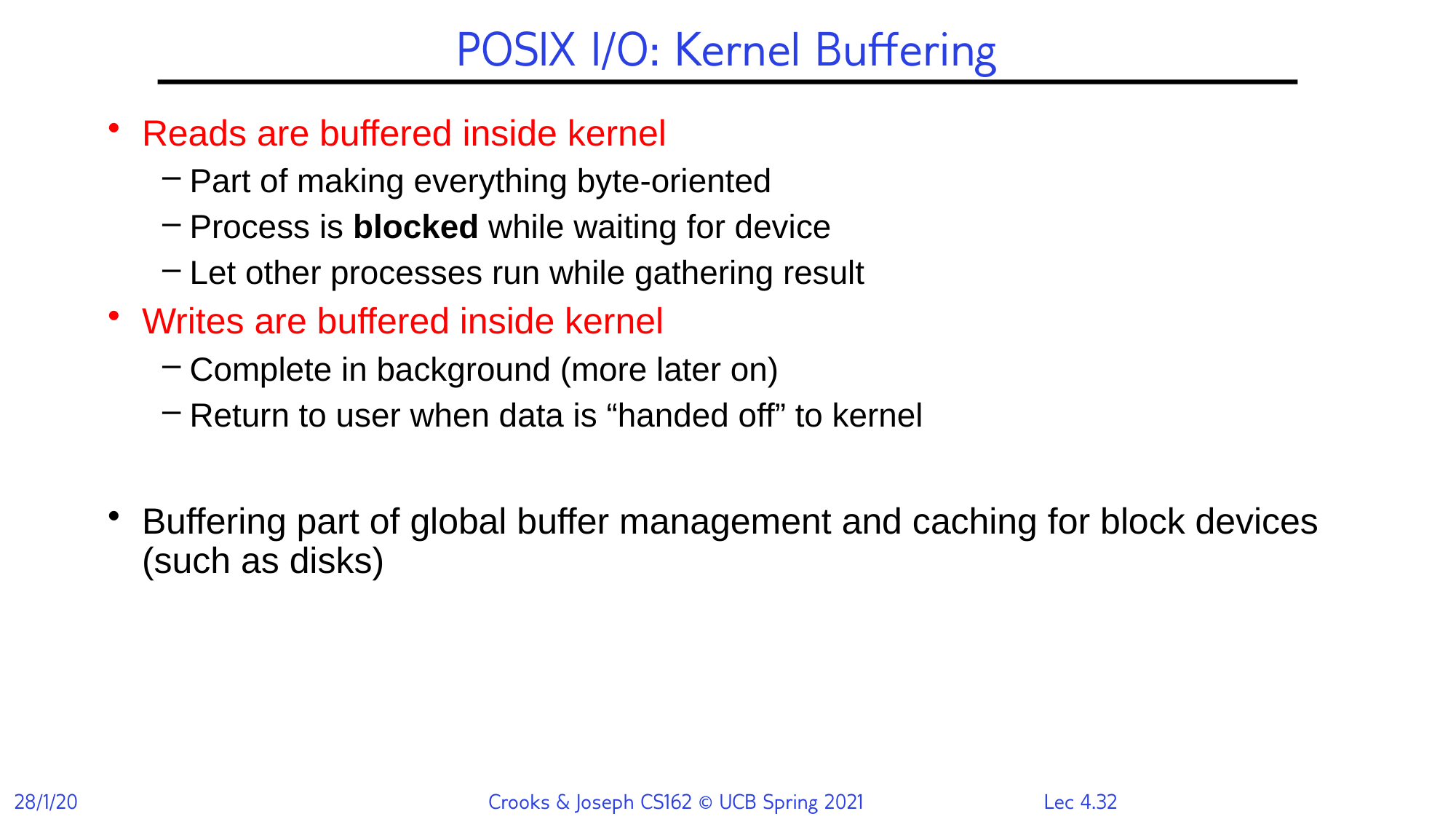

# POSIX I/O: Kernel Buffering
Reads are buffered inside kernel
Part of making everything byte-oriented
Process is blocked while waiting for device
Let other processes run while gathering result
Writes are buffered inside kernel
Complete in background (more later on)
Return to user when data is “handed off” to kernel

Buffering part of global buffer management and caching for block devices (such as disks)